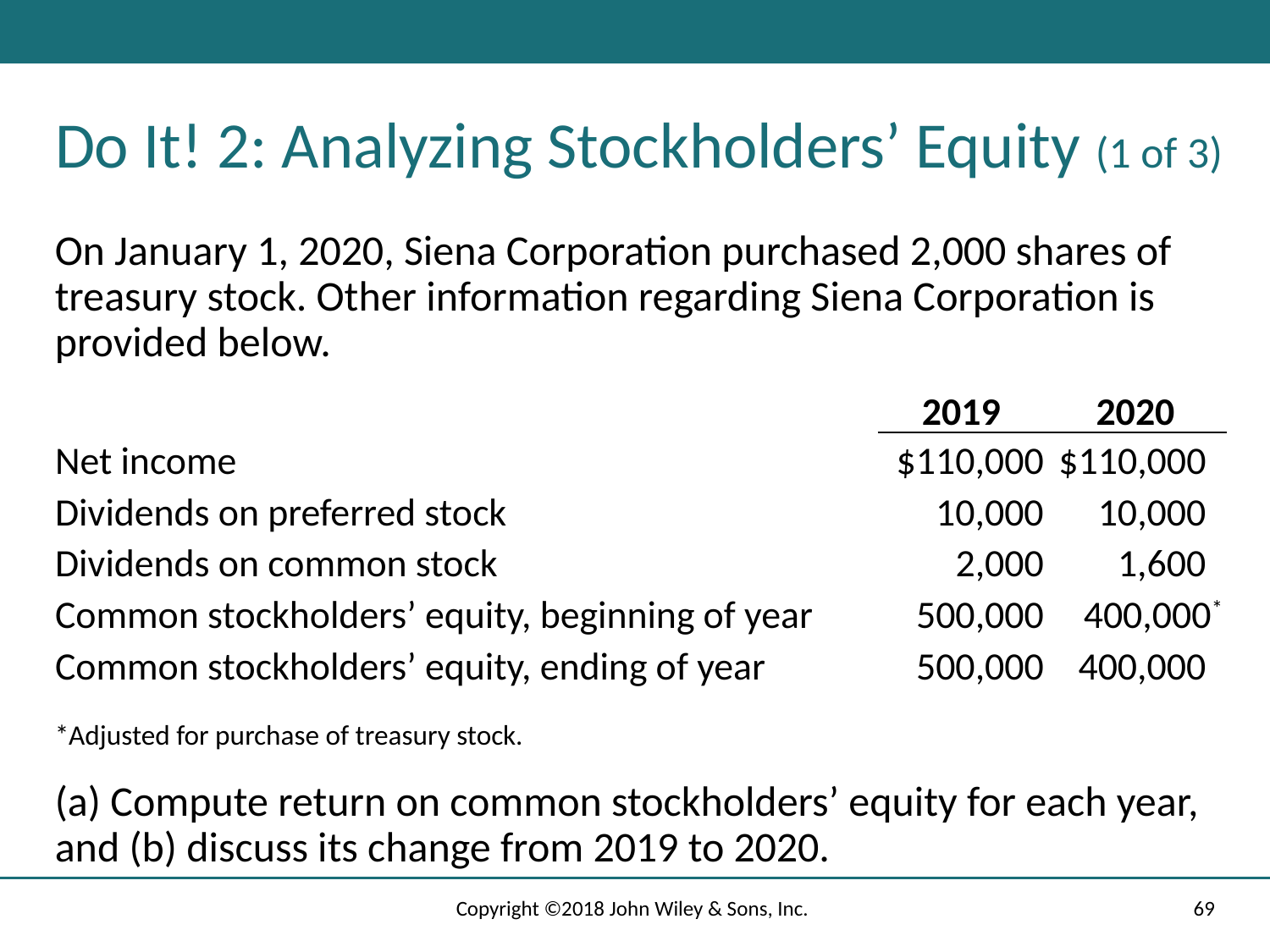

# Do It! 2: Analyzing Stockholders’ Equity (1 of 3)
On January 1, 2020, Siena Corporation purchased 2,000 shares of treasury stock. Other information regarding Siena Corporation is provided below.
|  | 2019 | 2020 |
| --- | --- | --- |
| Net income | $110,000 | $110,000 |
| Dividends on preferred stock | 10,000 | 10,000 |
| Dividends on common stock | 2,000 | 1,600 |
| Common stockholders’ equity, beginning of year | 500,000 | 400,000\* |
| Common stockholders’ equity, ending of year | 500,000 | 400,000 |
*Adjusted for purchase of treasury stock.
(a) Compute return on common stockholders’ equity for each year, and (b) discuss its change from 2019 to 2020.
Copyright ©2018 John Wiley & Sons, Inc.
69